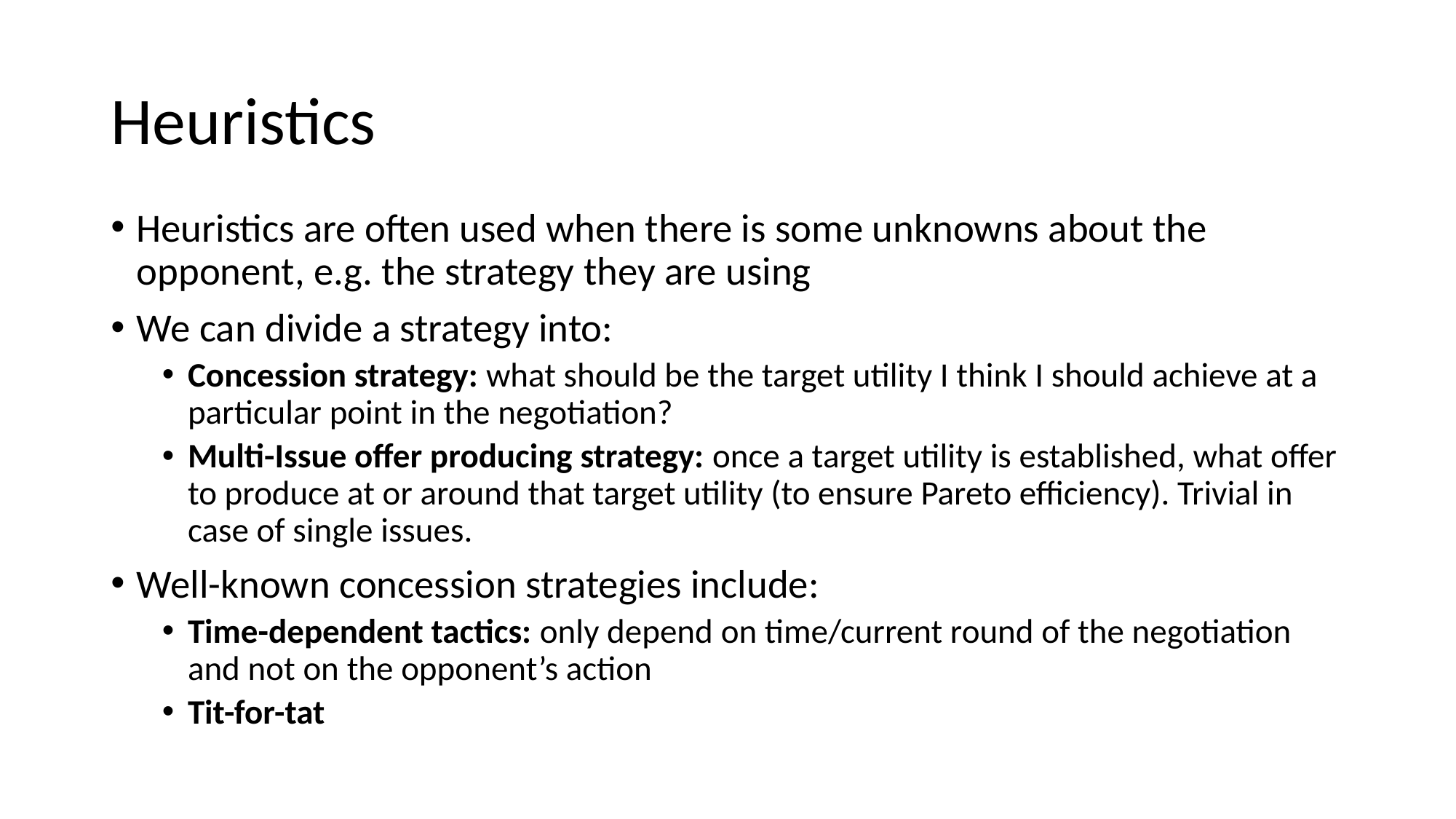

# Heuristics
Heuristics are often used when there is some unknowns about the opponent, e.g. the strategy they are using
We can divide a strategy into:
Concession strategy: what should be the target utility I think I should achieve at a particular point in the negotiation?
Multi-Issue offer producing strategy: once a target utility is established, what offer to produce at or around that target utility (to ensure Pareto efficiency). Trivial in case of single issues.
Well-known concession strategies include:
Time-dependent tactics: only depend on time/current round of the negotiation and not on the opponent’s action
Tit-for-tat